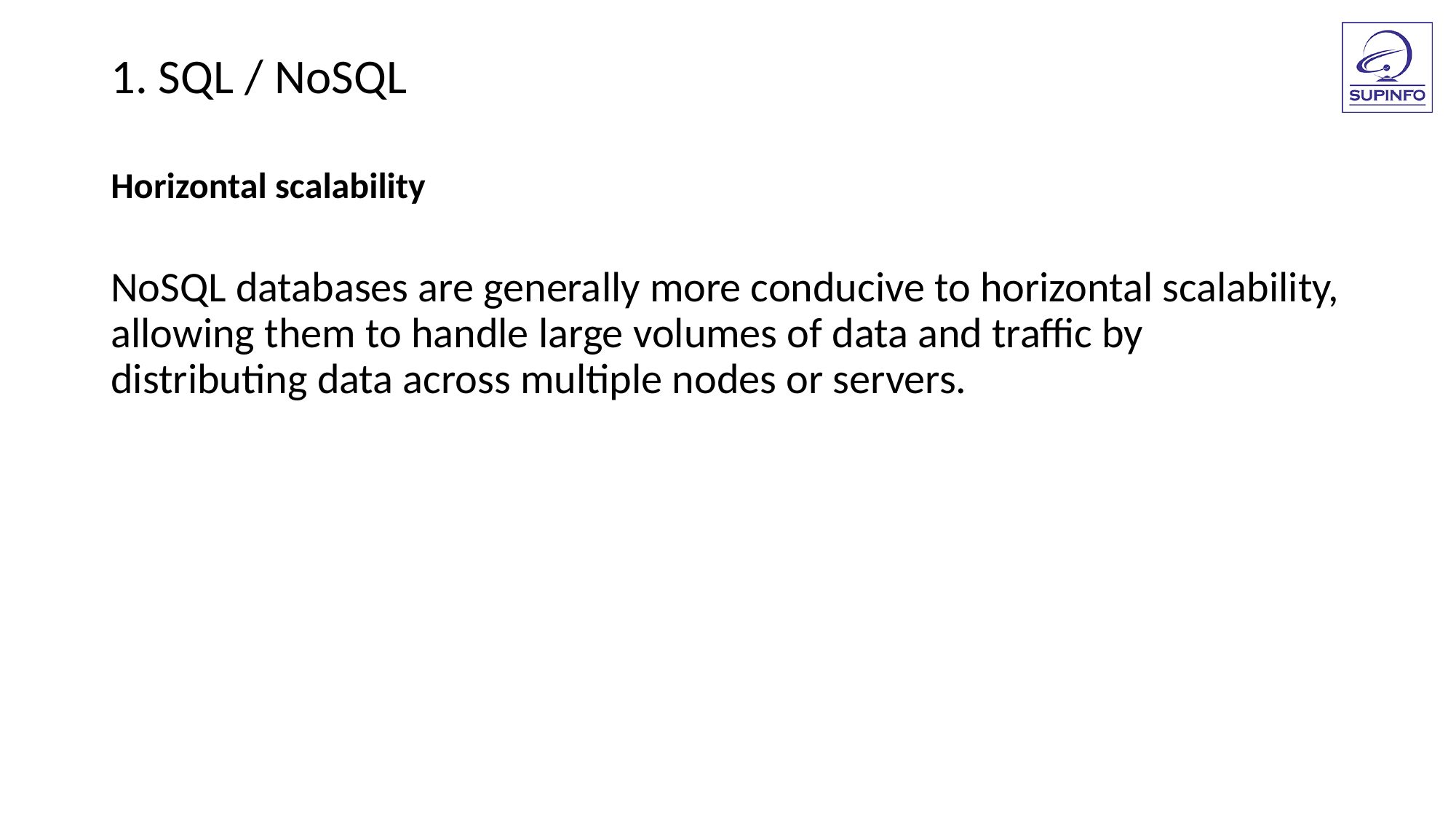

1. SQL / NoSQL
Horizontal scalability
NoSQL databases are generally more conducive to horizontal scalability, allowing them to handle large volumes of data and traffic by distributing data across multiple nodes or servers.